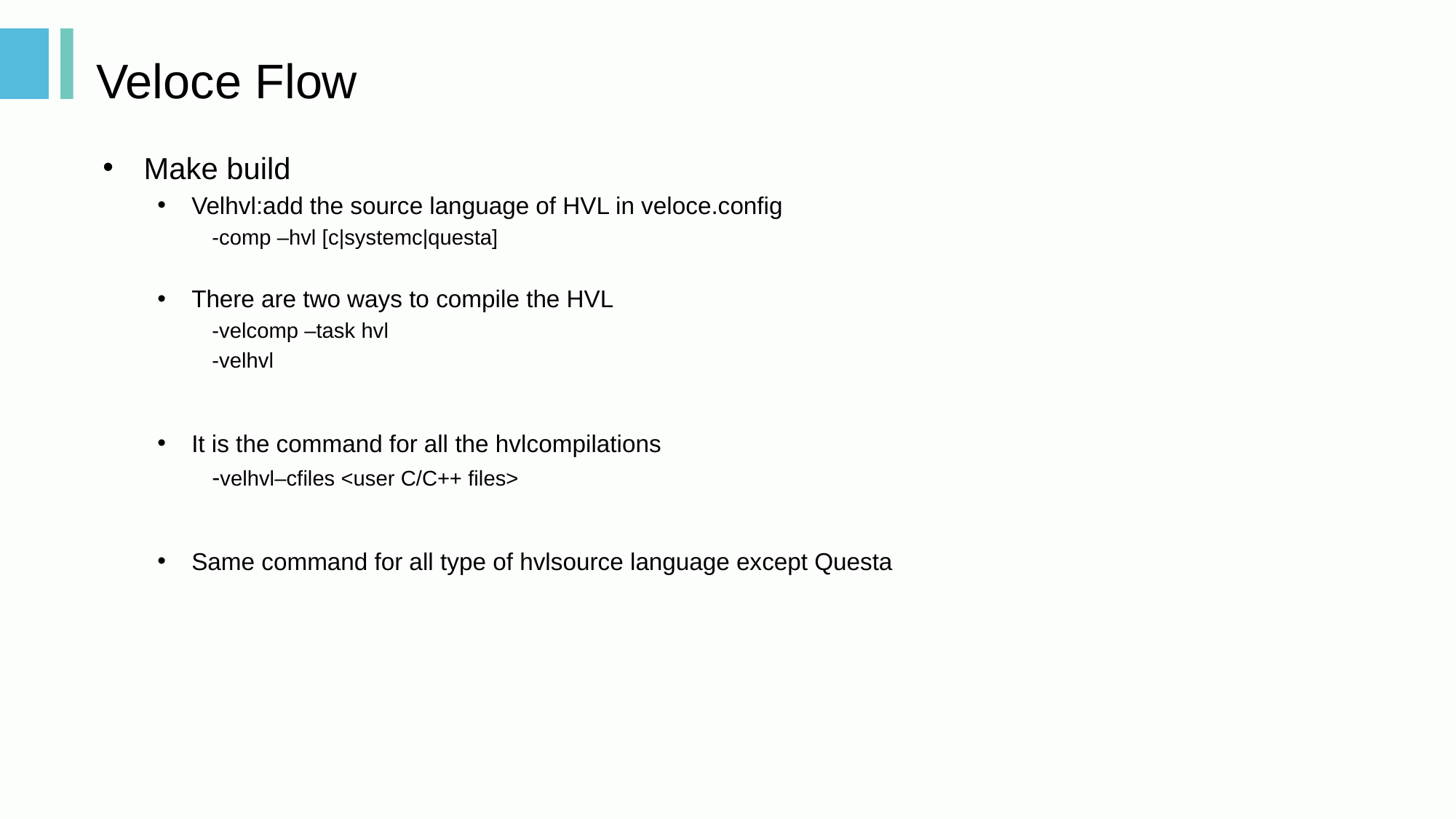

# Veloce Flow
Make build
Velhvl:add the source language of HVL in veloce.config
-comp –hvl [c|systemc|questa]

There are two ways to compile the HVL
-velcomp –task hvl
-velhvl

It is the command for all the hvlcompilations
-velhvl–cfiles <user C/C++ files>

Same command for all type of hvlsource language except Questa